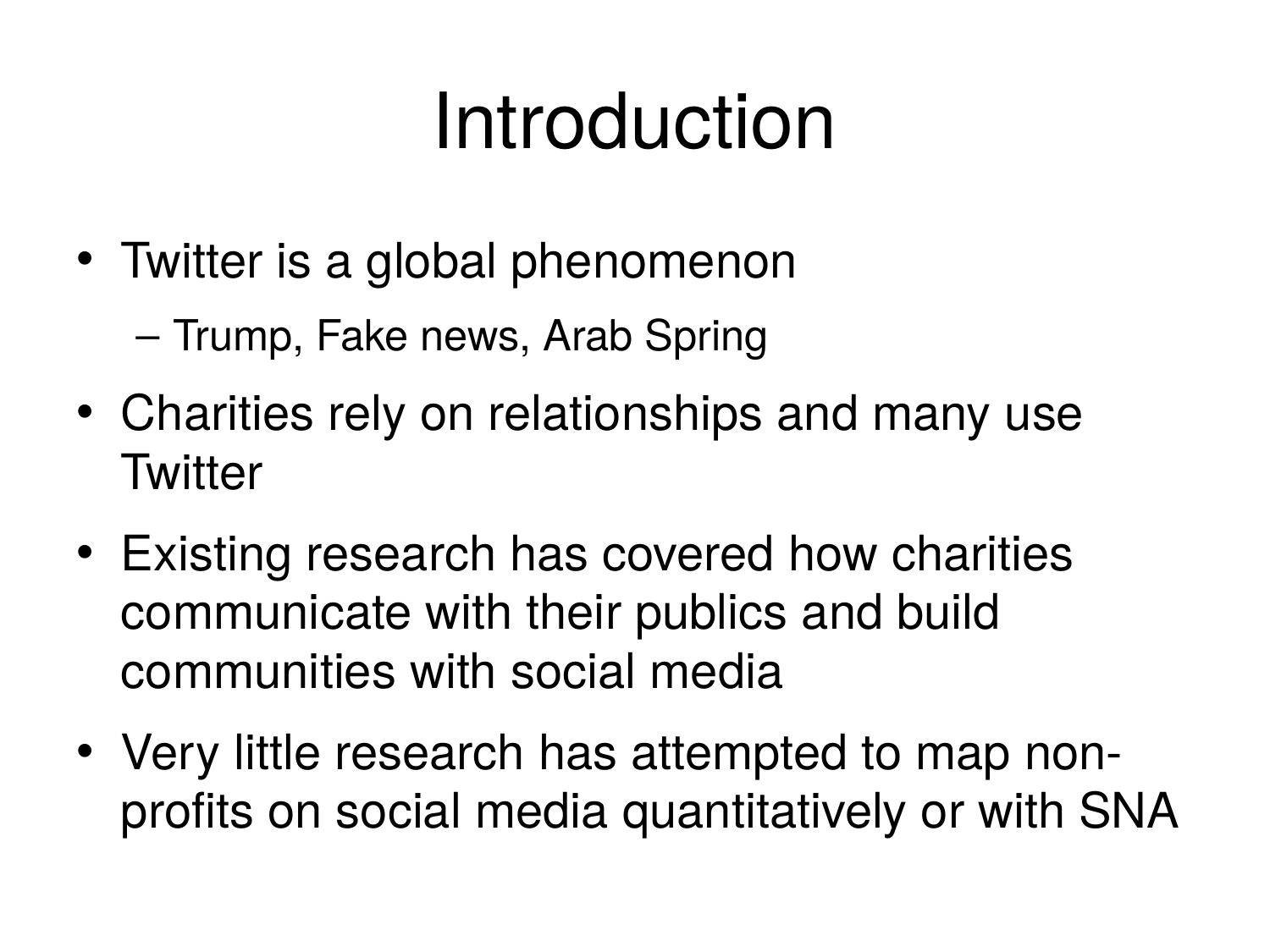

# Introduction
Twitter is a global phenomenon
Trump, Fake news, Arab Spring
Charities rely on relationships and many use Twitter
Existing research has covered how charities communicate with their publics and build communities with social media
Very little research has attempted to map non-profits on social media quantitatively or with SNA